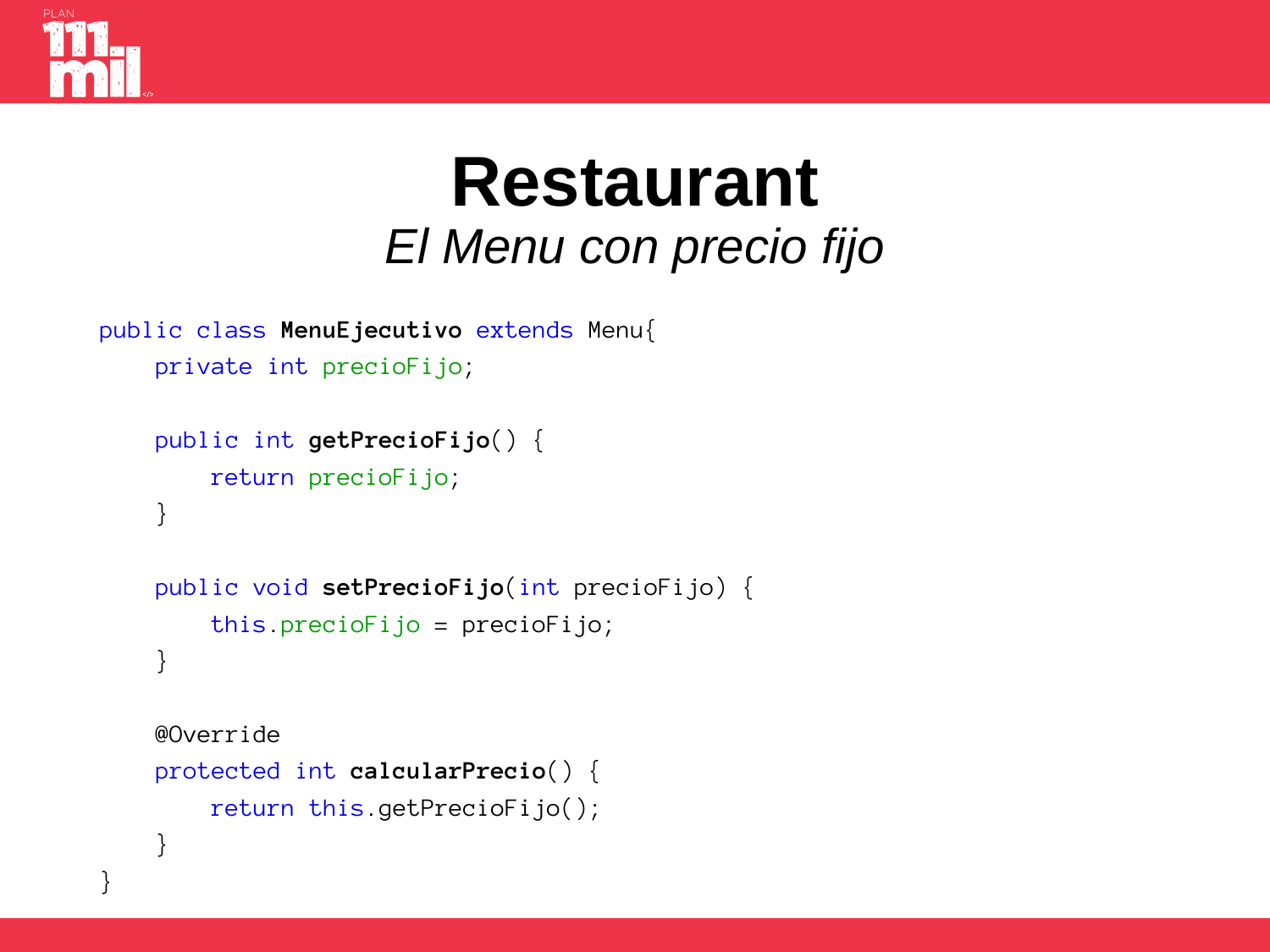

# Restaurant El Menu con precio fijo
public class MenuEjecutivo extends Menu{
    private int precioFijo;

    public int getPrecioFijo() {
        return precioFijo;
    }

    public void setPrecioFijo(int precioFijo) {
        this.precioFijo = precioFijo;
    }

    @Override
    protected int calcularPrecio() {
        return this.getPrecioFijo();
    }
}